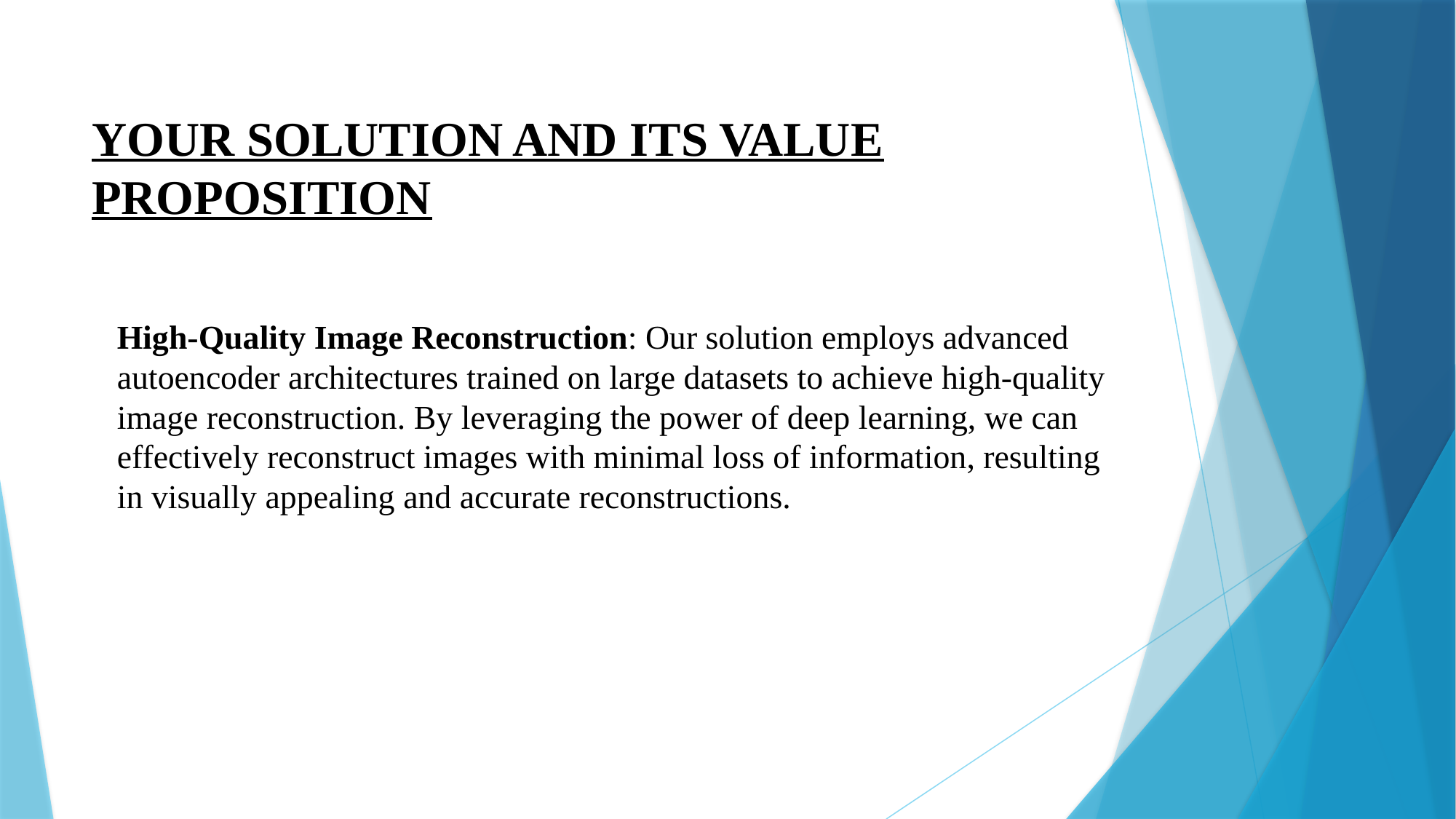

# YOUR SOLUTION AND ITS VALUE PROPOSITION
High-Quality Image Reconstruction: Our solution employs advanced autoencoder architectures trained on large datasets to achieve high-quality image reconstruction. By leveraging the power of deep learning, we can effectively reconstruct images with minimal loss of information, resulting in visually appealing and accurate reconstructions.